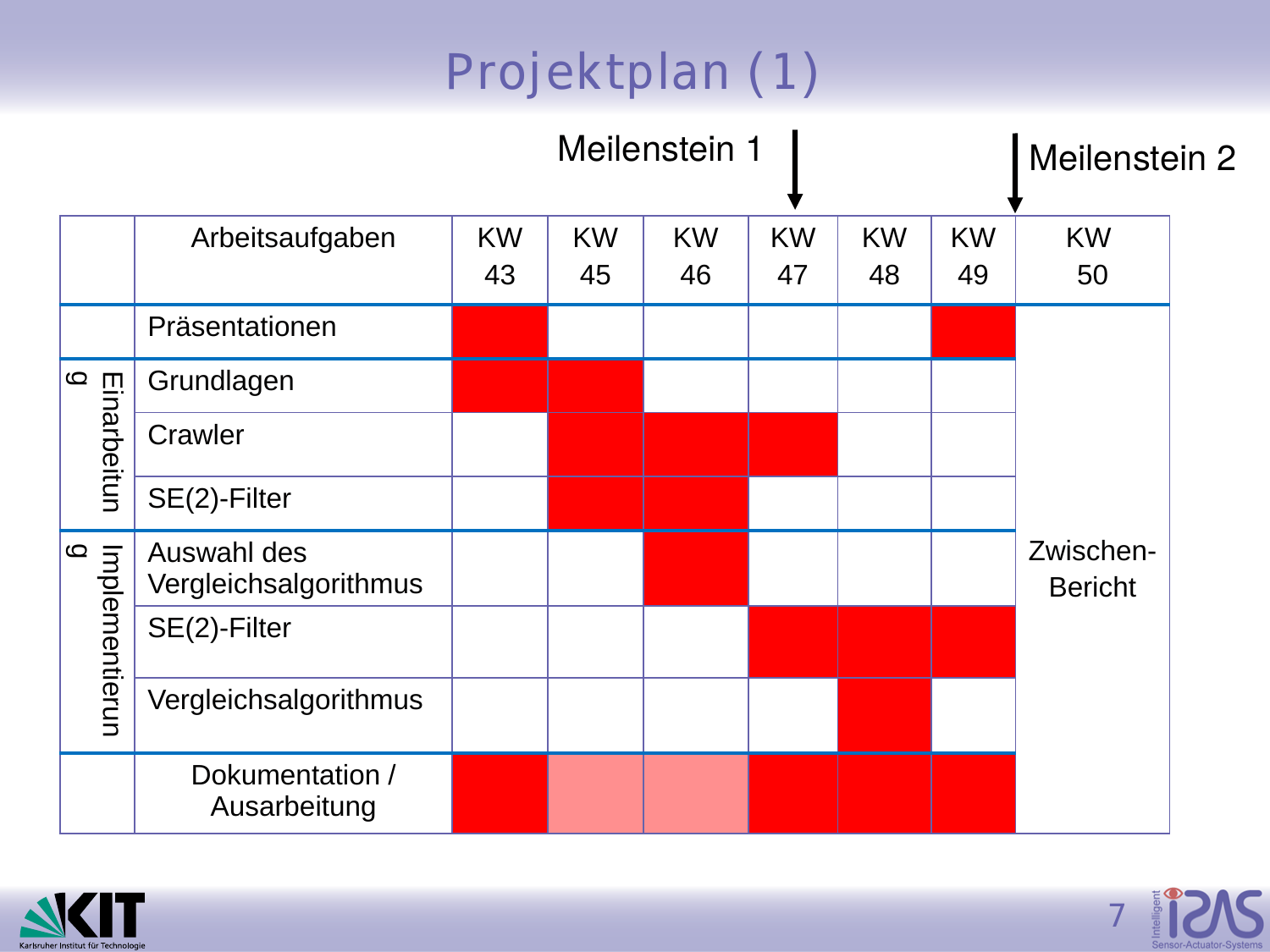

# Projektplan (1)
Meilenstein 1
Meilenstein 2

|  | Arbeitsaufgaben | KW 43 | KW 45 | KW 46 | KW 47 | KW 48 | KW 49 | KW 50 |
| --- | --- | --- | --- | --- | --- | --- | --- | --- |
|  | Präsentationen |  |  |  |  |  |  | Zwischen- Bericht |
| Einarbeitung | Grundlagen |  |  |  |  |  |  |  |
|  | Crawler |  |  |  |  |  |  |  |
|  | SE(2)-Filter |  |  |  |  |  |  |  |
| Implementierung | Auswahl des Vergleichsalgorithmus |  |  |  |  |  |  |  |
|  | SE(2)-Filter |  |  |  |  |  |  |  |
|  | Vergleichsalgorithmus |  |  |  |  |  |  |  |
|  | Dokumentation / Ausarbeitung |  |  |  |  |  |  |  |
7